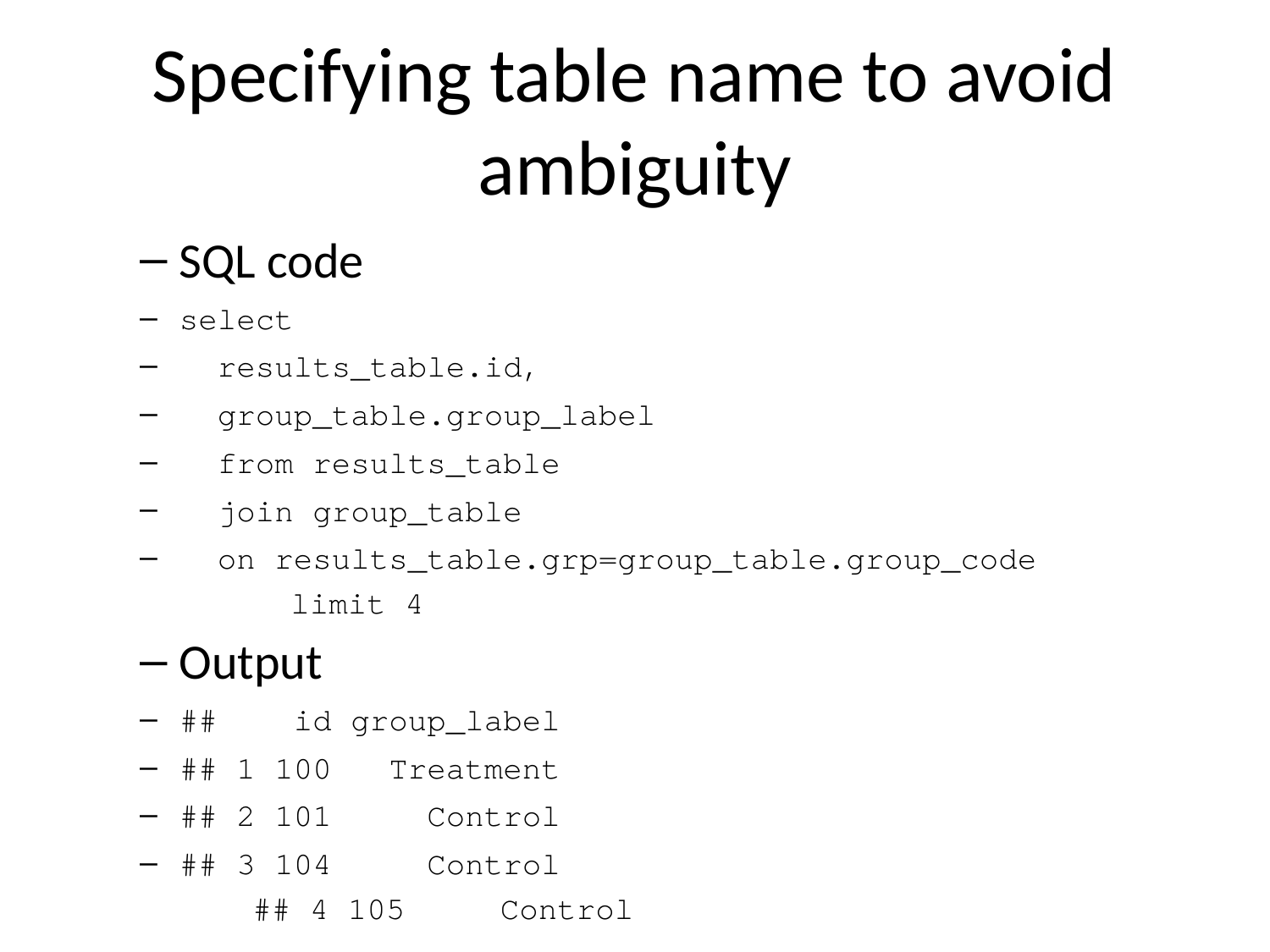

# Specifying table name to avoid ambiguity
SQL code
select
  results_table.id,
  group_table.group_label
  from results_table
  join group_table
  on results_table.grp=group_table.group_code
  limit 4
Output
##    id group_label
## 1 100   Treatment
## 2 101     Control
## 3 104     Control
## 4 105     Control